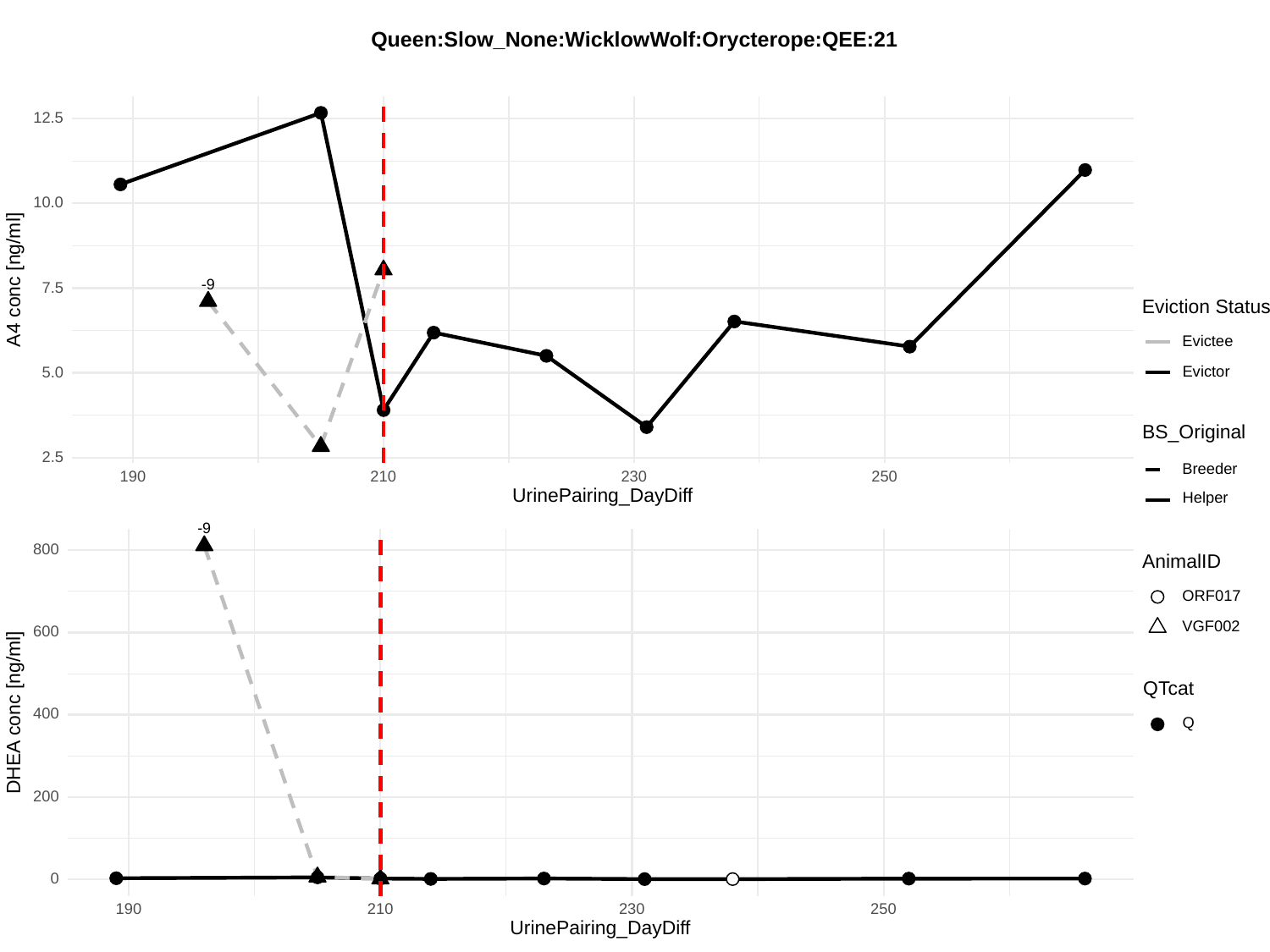

Queen:Slow_None:WicklowWolf:Orycterope:QEE:21

12.5

10.0

A4 conc [ng/ml]
-9
7.5

Eviction Status

Evictee

Evictor
5.0

BS_Original

2.5

Breeder

230
190
210
250
UrinePairing_DayDiff
Helper

-9

800

AnimalID

ORF017

VGF002
600

QTcat
DHEA conc [ng/ml]
400

Q

200

0

230
190
210
250
UrinePairing_DayDiff